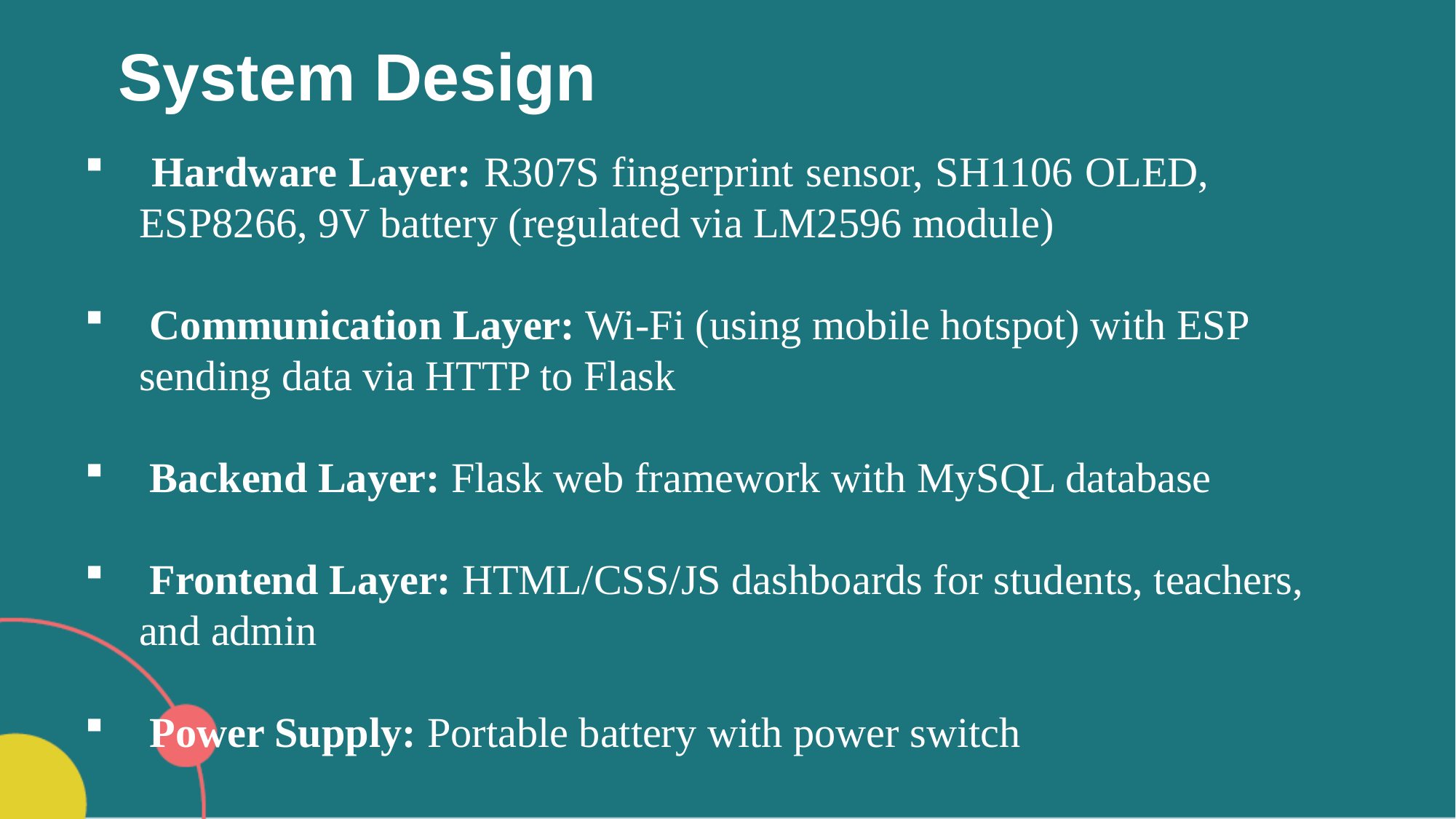

# System Design
 Hardware Layer: R307S fingerprint sensor, SH1106 OLED,              ESP8266, 9V battery (regulated via LM2596 module)

 Communication Layer: Wi-Fi (using mobile hotspot) with ESP sending data via HTTP to Flask

 Backend Layer: Flask web framework with MySQL database

 Frontend Layer: HTML/CSS/JS dashboards for students, teachers, and admin

 Power Supply: Portable battery with power switch